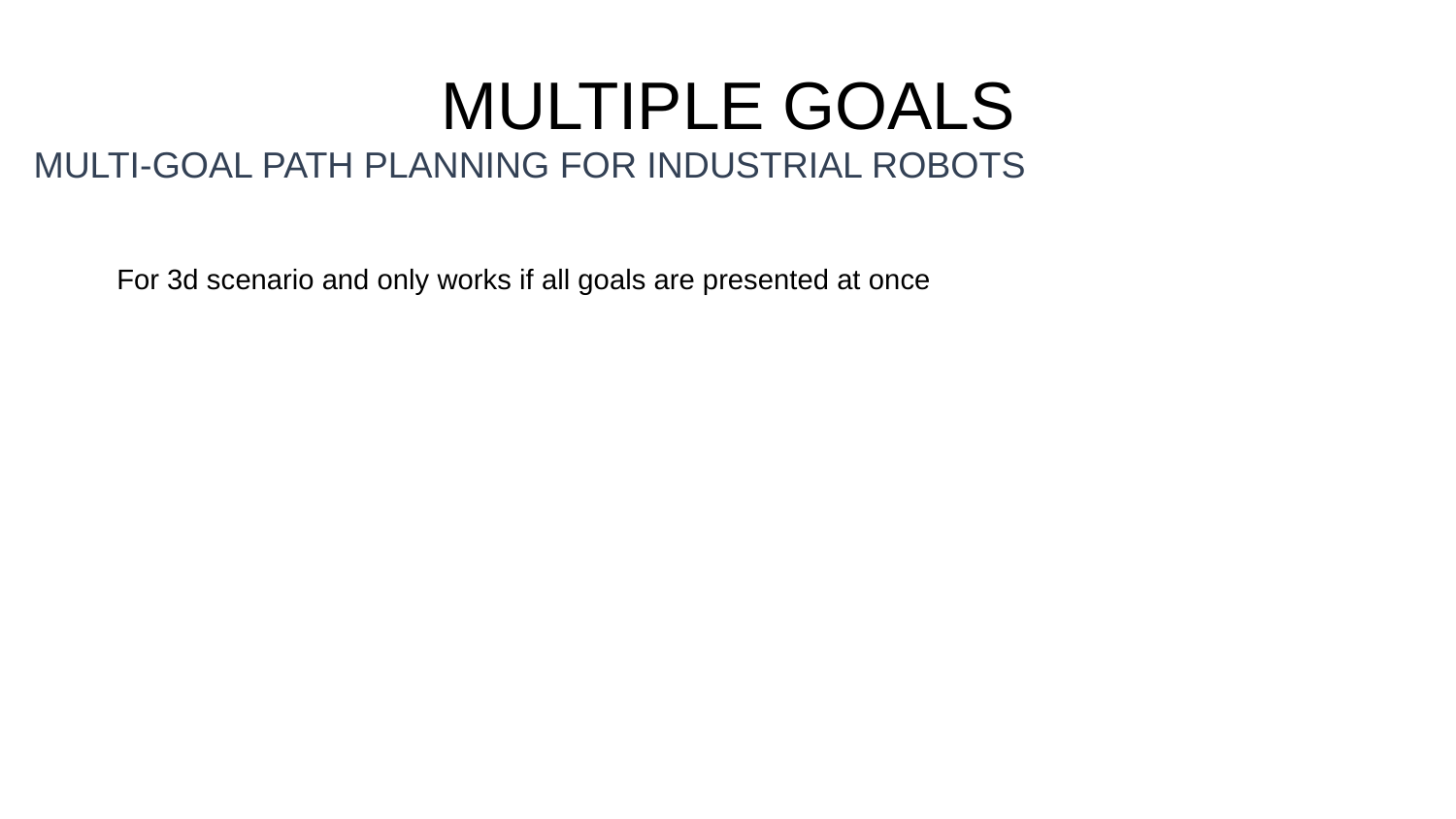

# MULTIPLE GOALS
MULTI-GOAL PATH PLANNING FOR INDUSTRIAL ROBOTS
For 3d scenario and only works if all goals are presented at once